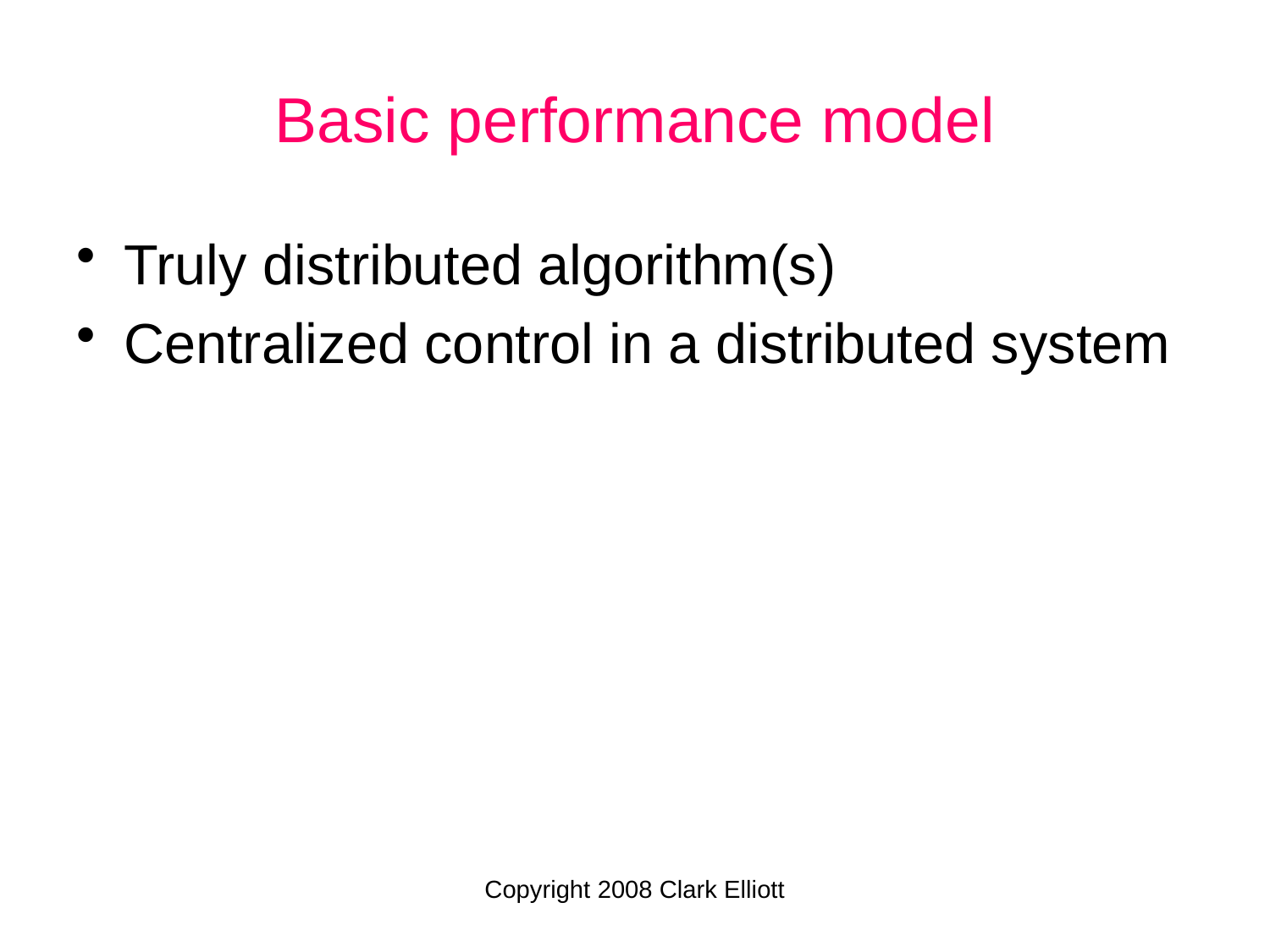

# Basic performance model
Truly distributed algorithm(s)
Centralized control in a distributed system
Copyright 2008 Clark Elliott